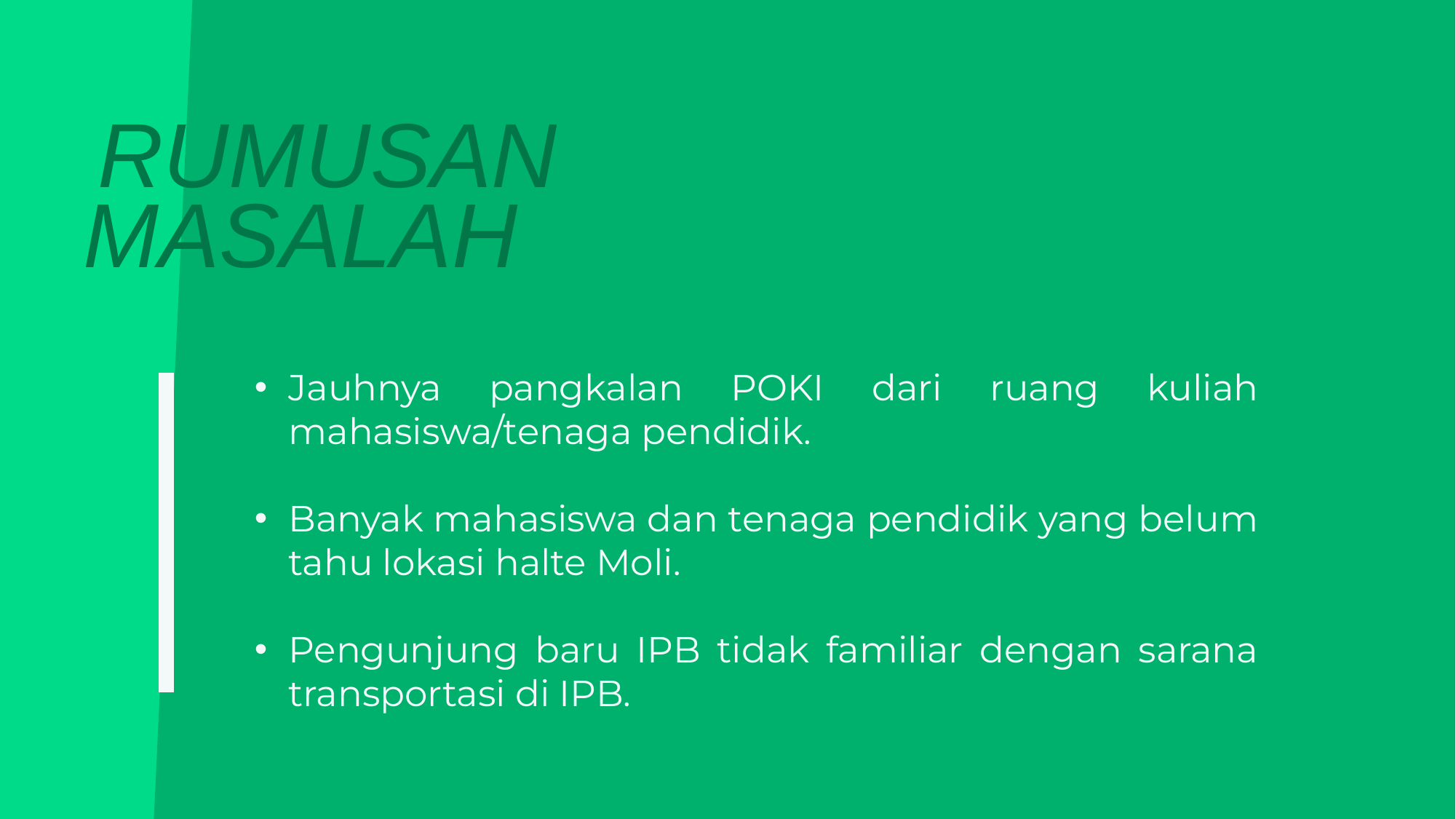

RUMUSAN
MASALAH
Jauhnya pangkalan POKI dari ruang kuliah mahasiswa/tenaga pendidik.

Banyak mahasiswa dan tenaga pendidik yang belum tahu lokasi halte Moli.

Pengunjung baru IPB tidak familiar dengan sarana transportasi di IPB.